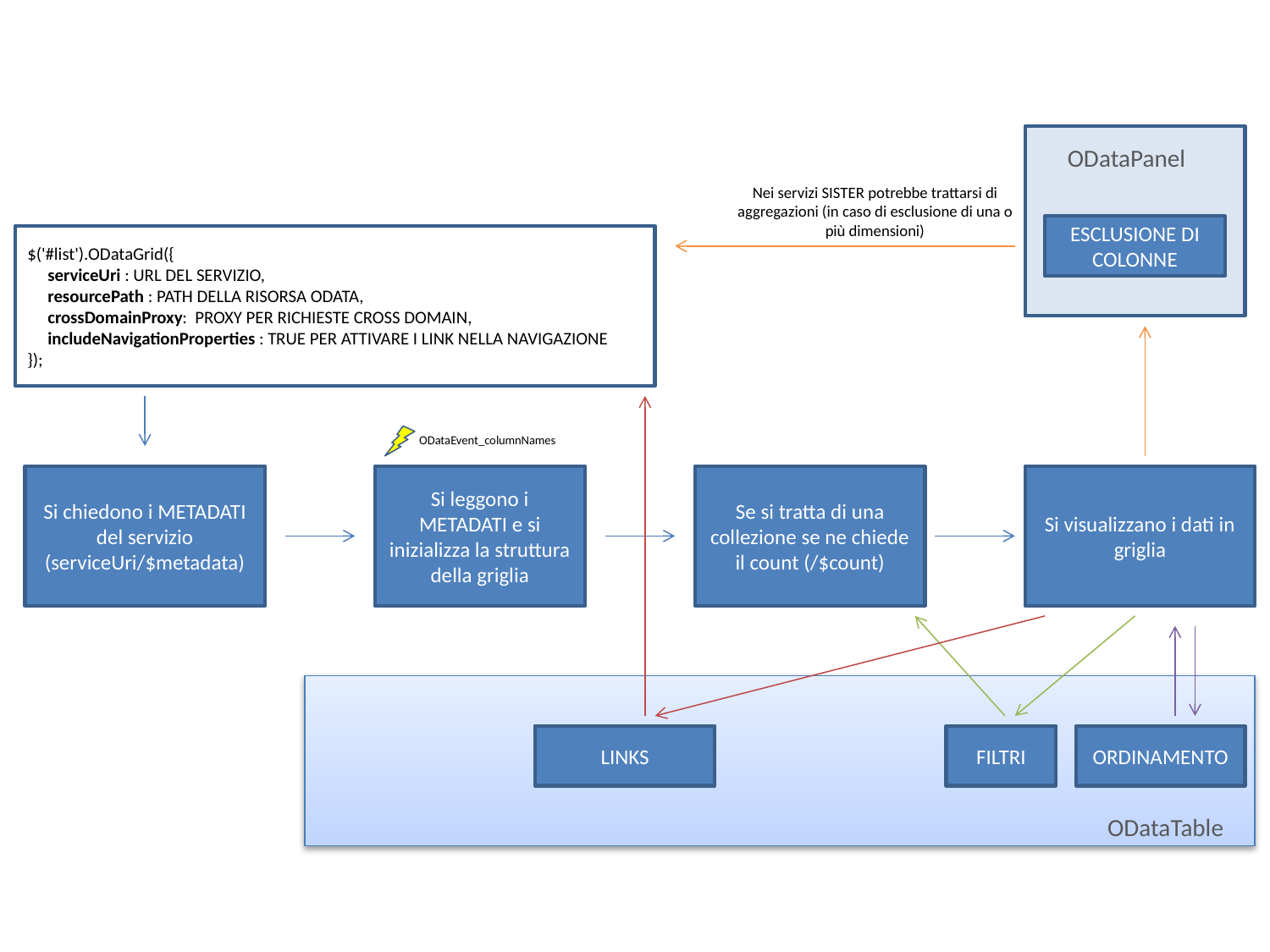

ODataPanel
Nei servizi SISTER potrebbe trattarsi di aggregazioni (in caso di esclusione di una o più dimensioni)
ESCLUSIONE DI COLONNE
$('#list').ODataGrid({
     serviceUri : URL DEL SERVIZIO,
     resourcePath : PATH DELLA RISORSA ODATA,
     crossDomainProxy:  PROXY PER RICHIESTE CROSS DOMAIN,
     includeNavigationProperties : TRUE PER ATTIVARE I LINK NELLA NAVIGAZIONE
});

ODataEvent_columnNames
Si chiedono i METADATI del servizio (serviceUri/$metadata)
Si leggono i METADATI e si inizializza la struttura della griglia
Se si tratta di una collezione se ne chiede il count (/$count)
Si visualizzano i dati in griglia

LINKS
FILTRI
ORDINAMENTO
ODataTable